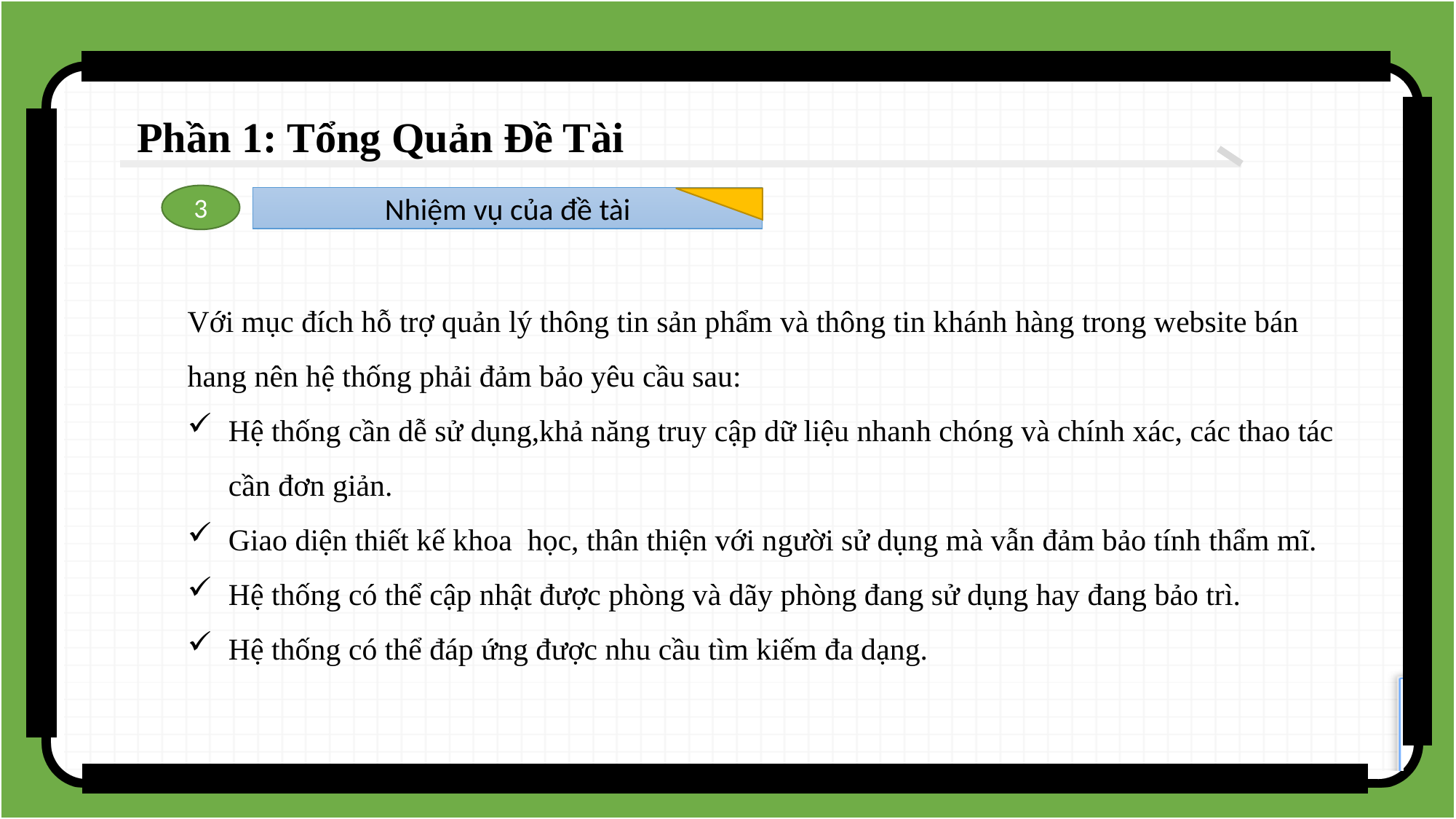

Phần 1: Tổng Quản Đề Tài
3
Nhiệm vụ của đề tài

Với mục đích hỗ trợ quản lý thông tin sản phẩm và thông tin khánh hàng trong website bán hang nên hệ thống phải đảm bảo yêu cầu sau:
Hệ thống cần dễ sử dụng,khả năng truy cập dữ liệu nhanh chóng và chính xác, các thao tác cần đơn giản.
Giao diện thiết kế khoa  học, thân thiện với người sử dụng mà vẫn đảm bảo tính thẩm mĩ.
Hệ thống có thể cập nhật được phòng và dãy phòng đang sử dụng hay đang bảo trì.
Hệ thống có thể đáp ứng được nhu cầu tìm kiếm đa dạng.